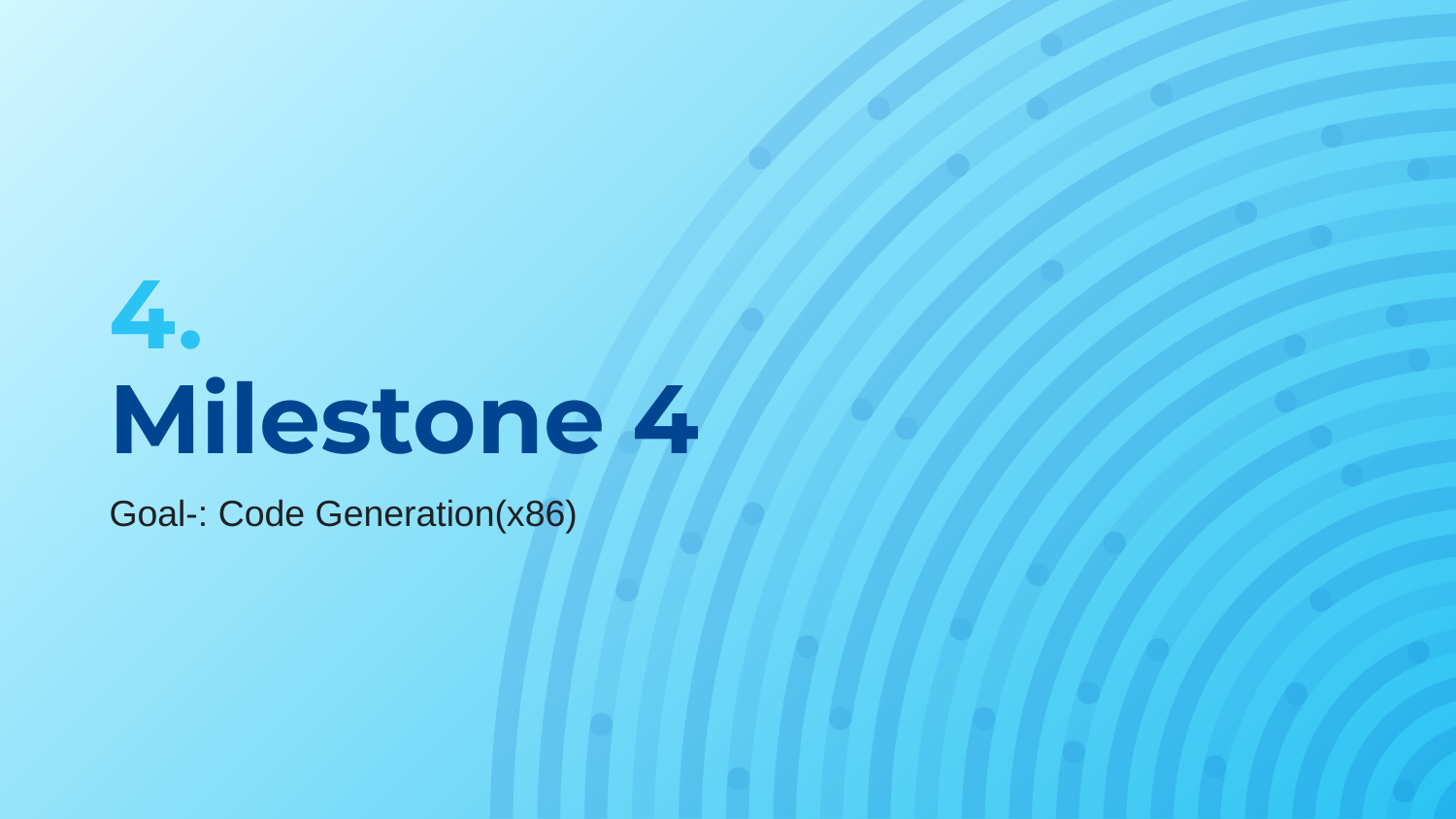

# 4.
Milestone 4
Goal-: Code Generation(x86)